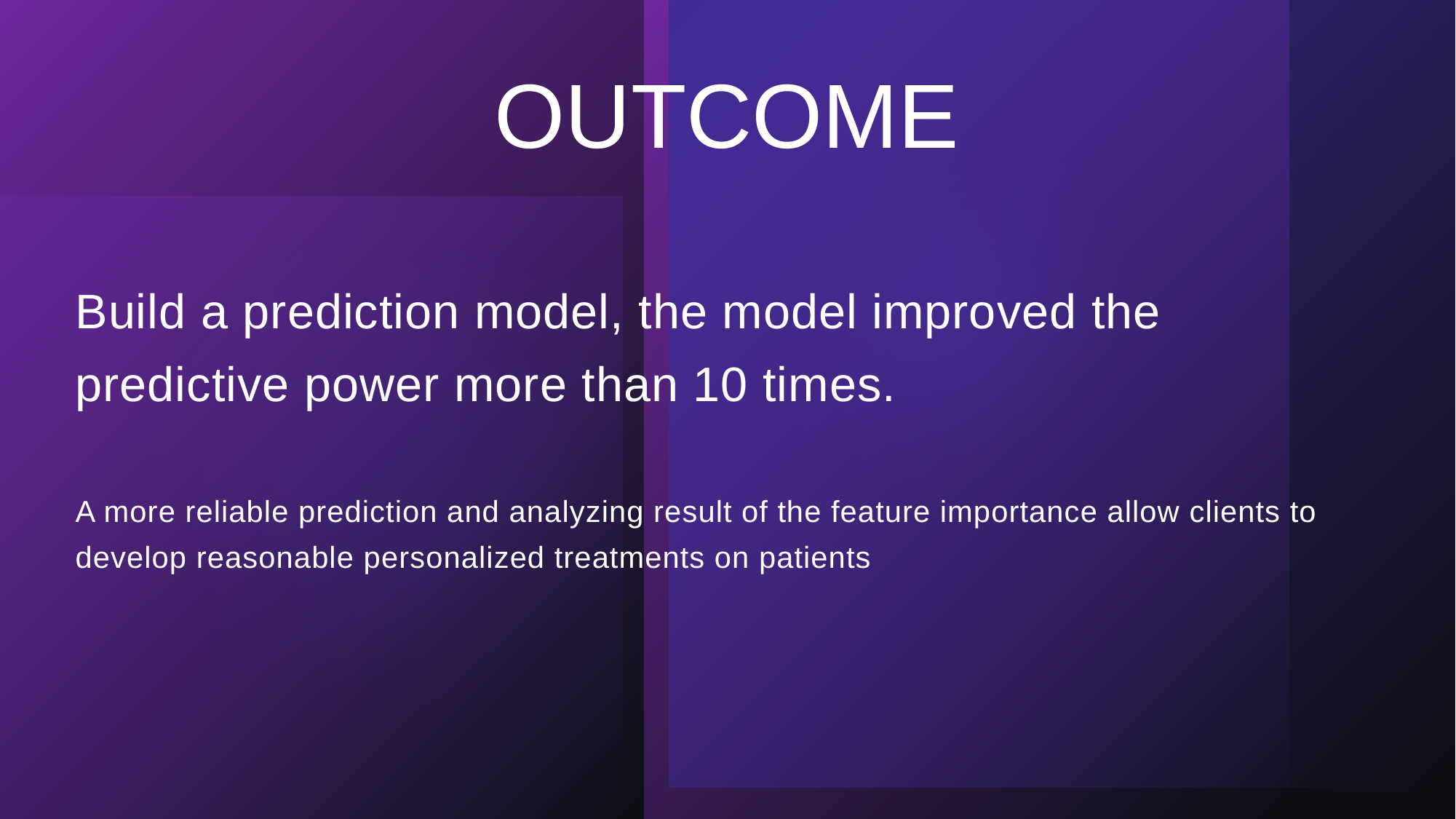

# OUTCOME
Build a prediction model, the model improved the predictive power more than 10 times.

A more reliable prediction and analyzing result of the feature importance allow clients to develop reasonable personalized treatments on patients